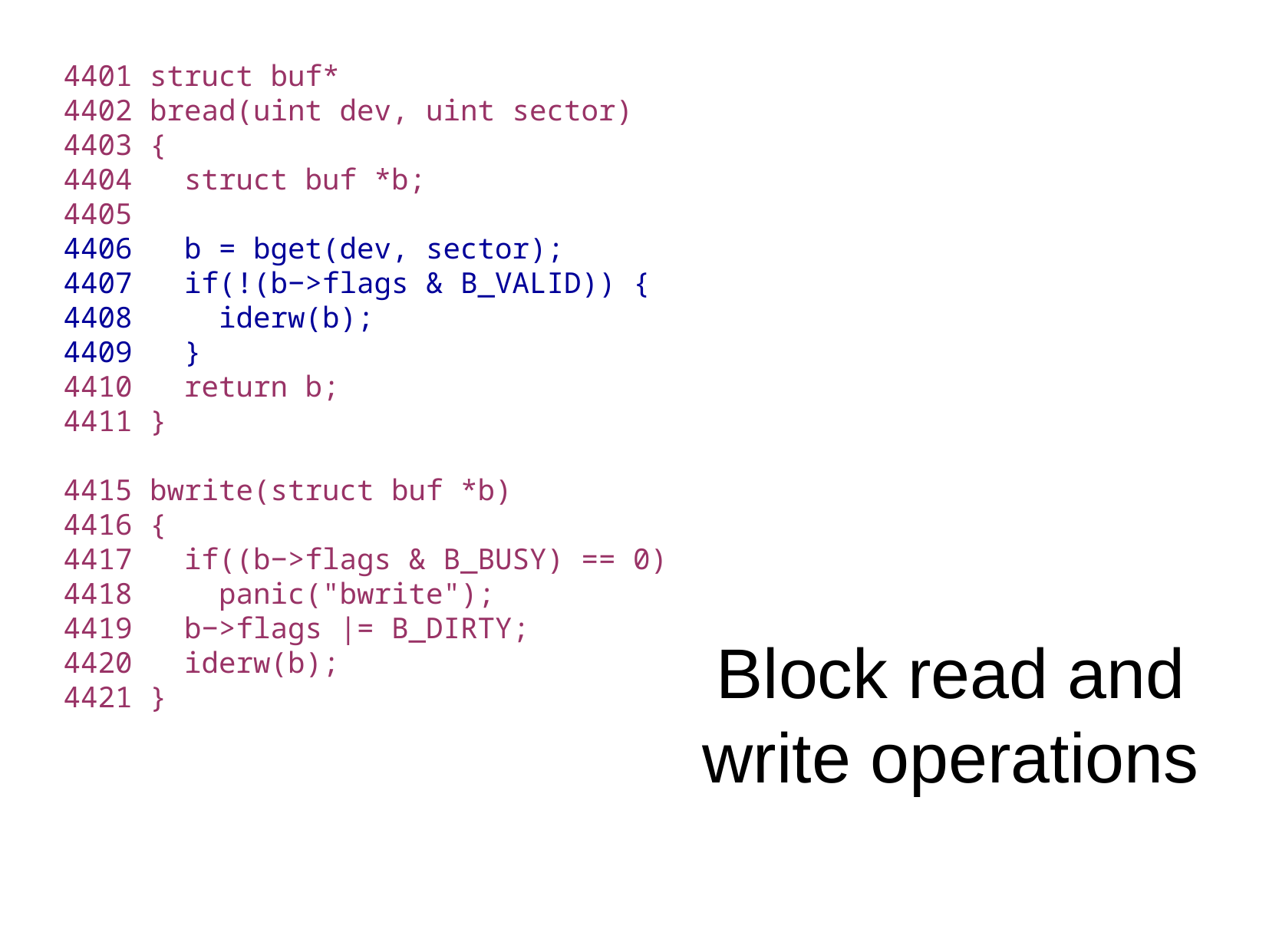

4401 struct buf*
4402 bread(uint dev, uint sector)
4403 {
4404   struct buf *b;
4405
4406   b = bget(dev, sector);
4407   if(!(b−>flags & B_VALID)) {
4408     iderw(b);
4409   }
4410   return b;
4411 }

4415 bwrite(struct buf *b)
4416 {
4417   if((b−>flags & B_BUSY) == 0)
4418     panic("bwrite");
4419   b−>flags |= B_DIRTY;
4420   iderw(b);
4421 }
Block read and write operations